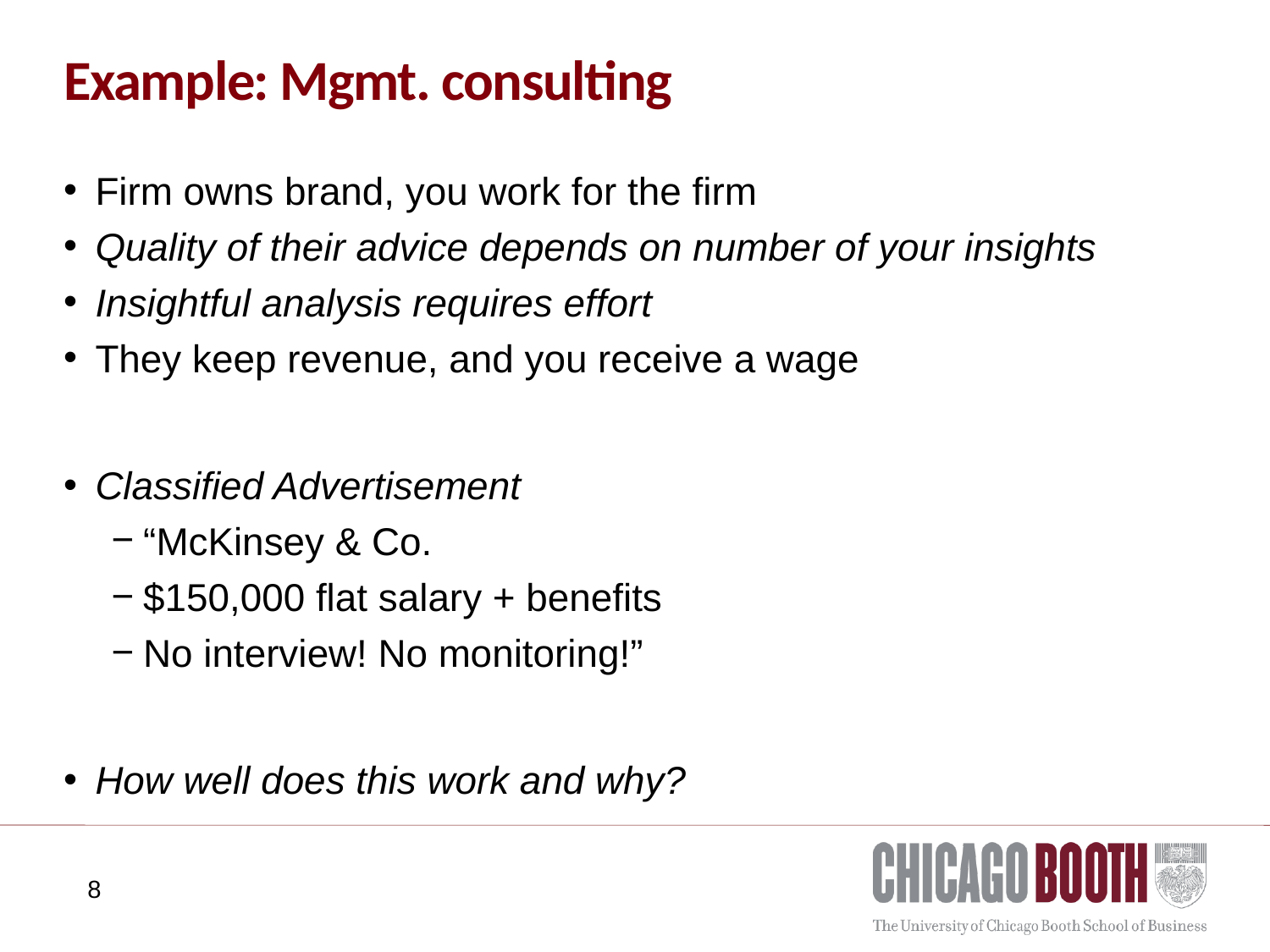

# Example: Mgmt. consulting
Firm owns brand, you work for the firm
Quality of their advice depends on number of your insights
Insightful analysis requires effort
They keep revenue, and you receive a wage

Classified Advertisement
“McKinsey & Co.
$150,000 flat salary + benefits
No interview! No monitoring!”

How well does this work and why?